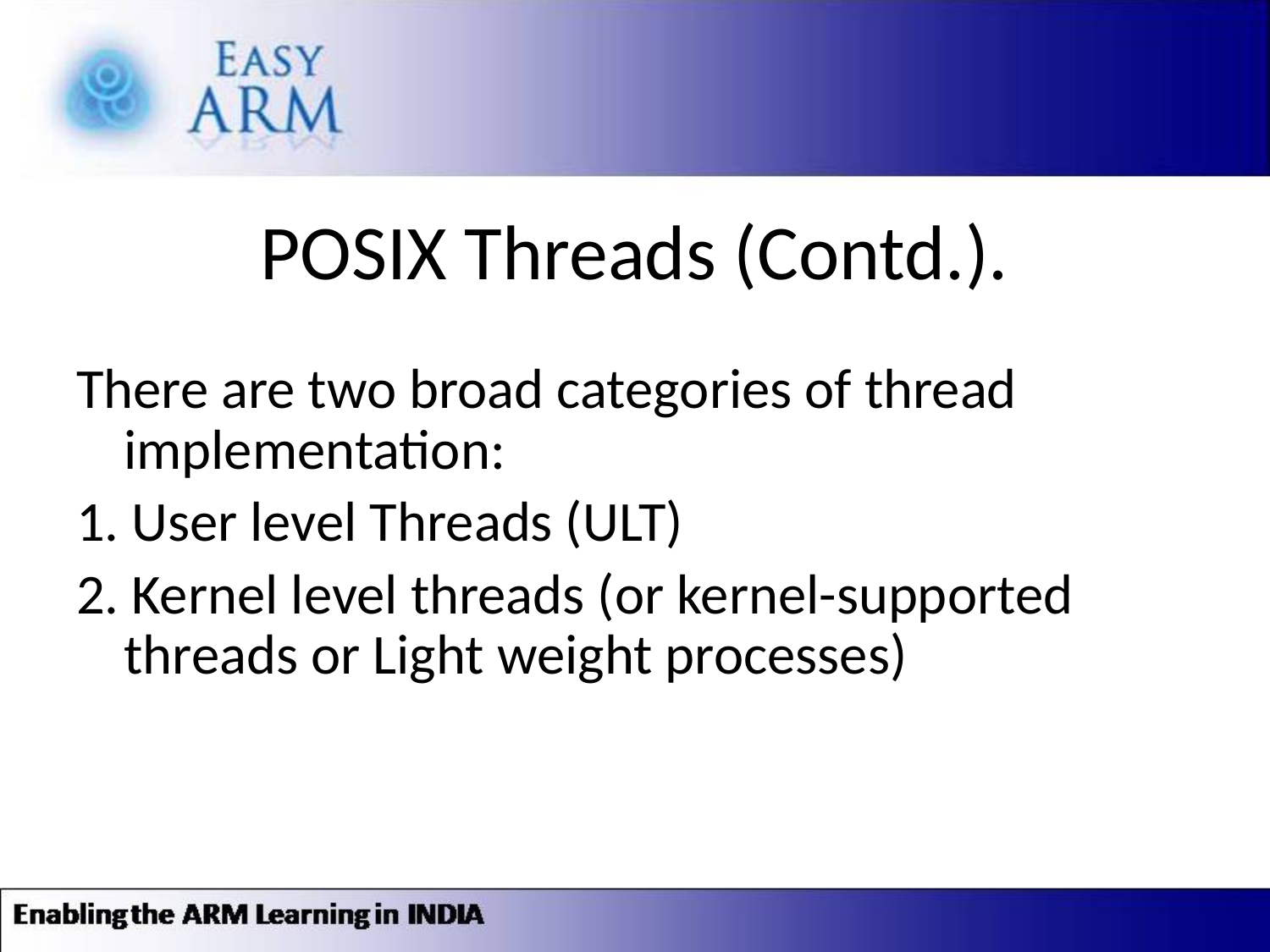

# POSIX Threads (Contd.).
There are two broad categories of thread implementation:
1. User level Threads (ULT)
2. Kernel level threads (or kernel-supported threads or Light weight processes)